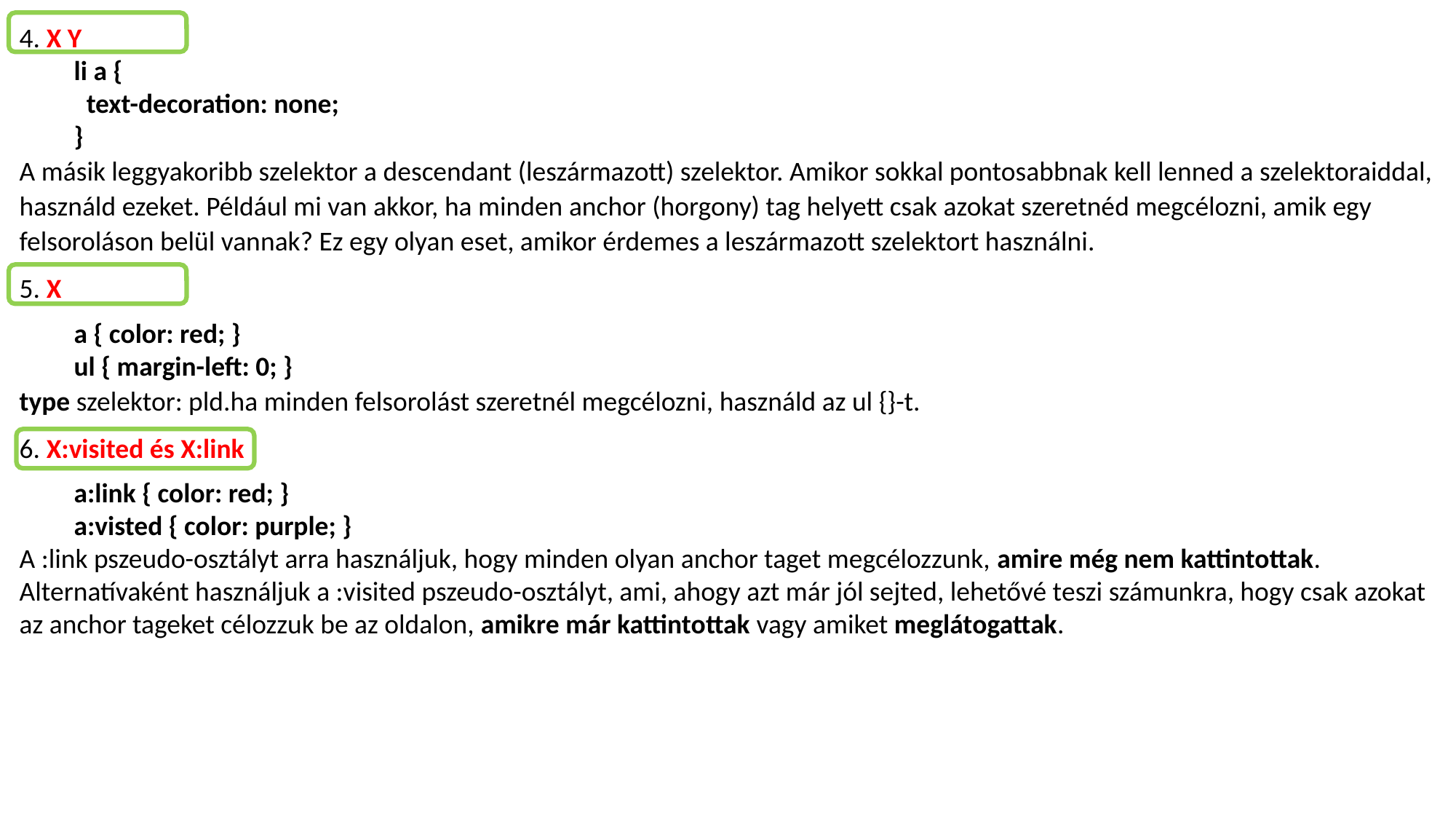

4. X Y
li a {
  text-decoration: none;
}
A másik leggyakoribb szelektor a descendant (leszármazott) szelektor. Amikor sokkal pontosabbnak kell lenned a szelektoraiddal, használd ezeket. Például mi van akkor, ha minden anchor (horgony) tag helyett csak azokat szeretnéd megcélozni, amik egy felsoroláson belül vannak? Ez egy olyan eset, amikor érdemes a leszármazott szelektort használni.
5. X
a { color: red; }
ul { margin-left: 0; }
type szelektor: pld.ha minden felsorolást szeretnél megcélozni, használd az ul {}-t.
6. X:visited és X:link
a:link { color: red; }
a:visted { color: purple; }
A :link pszeudo-osztályt arra használjuk, hogy minden olyan anchor taget megcélozzunk, amire még nem kattintottak.
Alternatívaként használjuk a :visited pszeudo-osztályt, ami, ahogy azt már jól sejted, lehetővé teszi számunkra, hogy csak azokat az anchor tageket célozzuk be az oldalon, amikre már kattintottak vagy amiket meglátogattak.